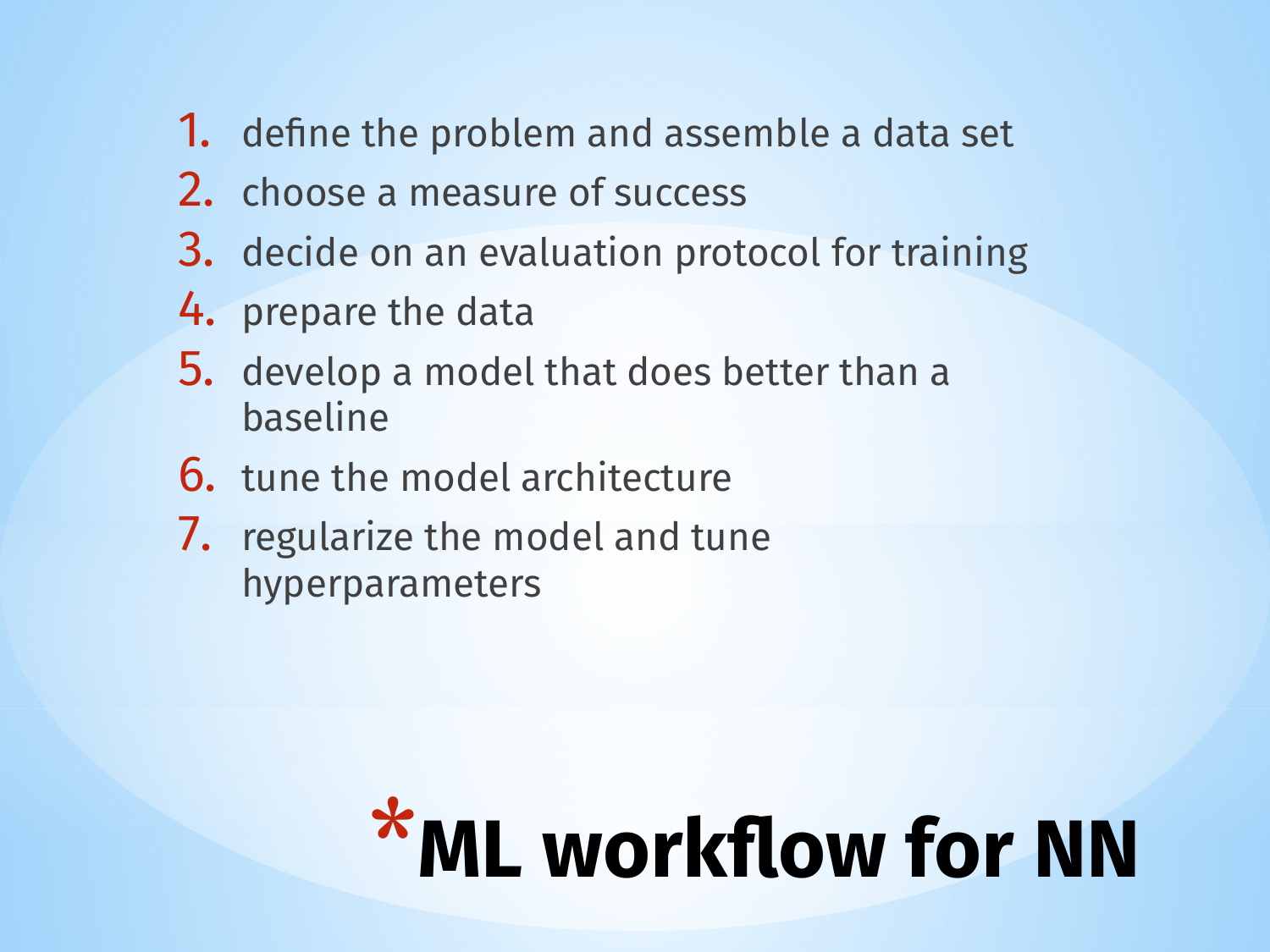

define the problem and assemble a data set
choose a measure of success
decide on an evaluation protocol for training
prepare the data
develop a model that does better than a baseline
tune the model architecture
regularize the model and tune hyperparameters

# ML workflow for NN